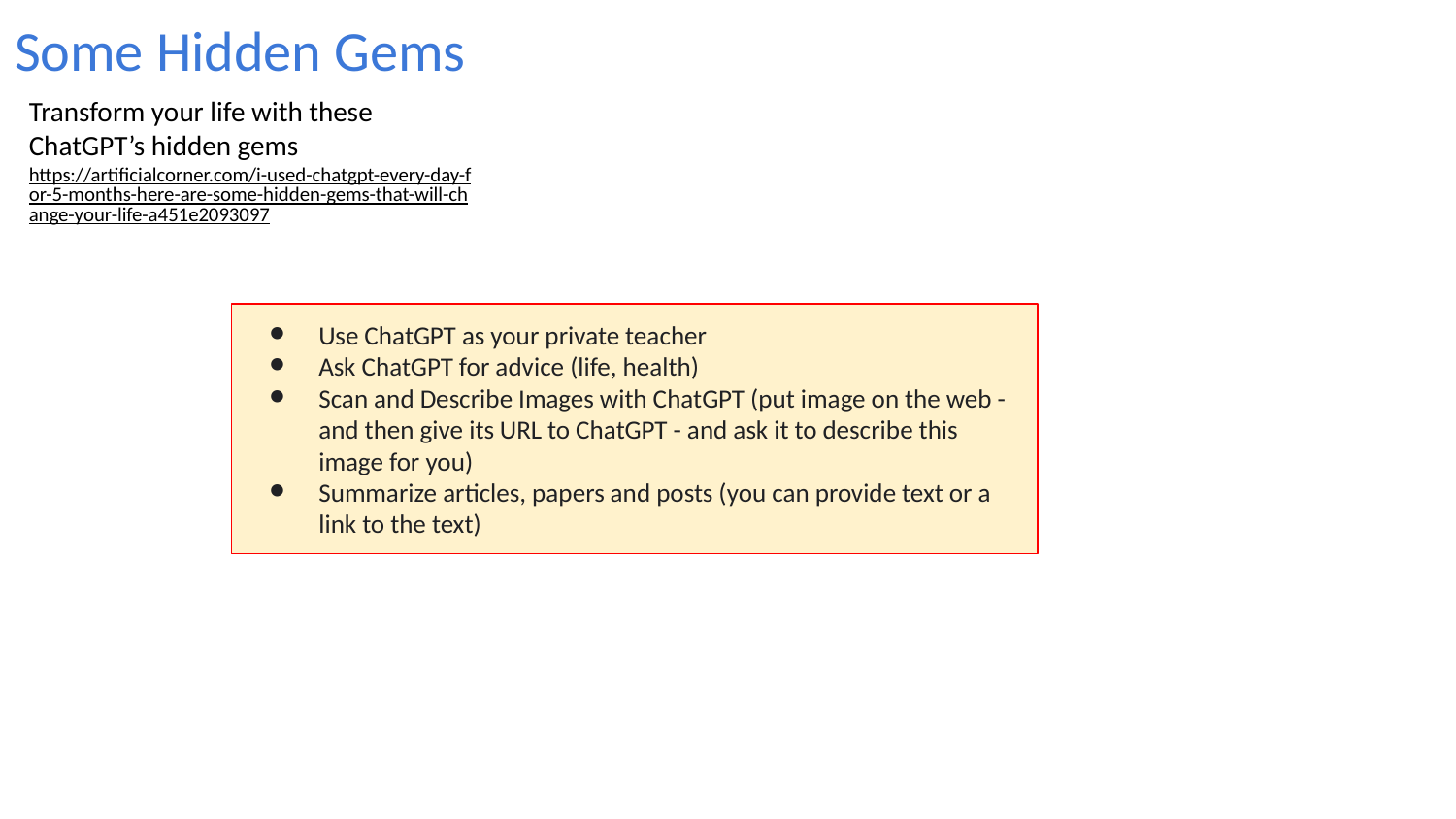

Some Hidden Gems
Transform your life with these ChatGPT’s hidden gems
https://artificialcorner.com/i-used-chatgpt-every-day-for-5-months-here-are-some-hidden-gems-that-will-change-your-life-a451e2093097
Use ChatGPT as your private teacher
Ask ChatGPT for advice (life, health)
Scan and Describe Images with ChatGPT (put image on the web - and then give its URL to ChatGPT - and ask it to describe this image for you)
Summarize articles, papers and posts (you can provide text or a link to the text)